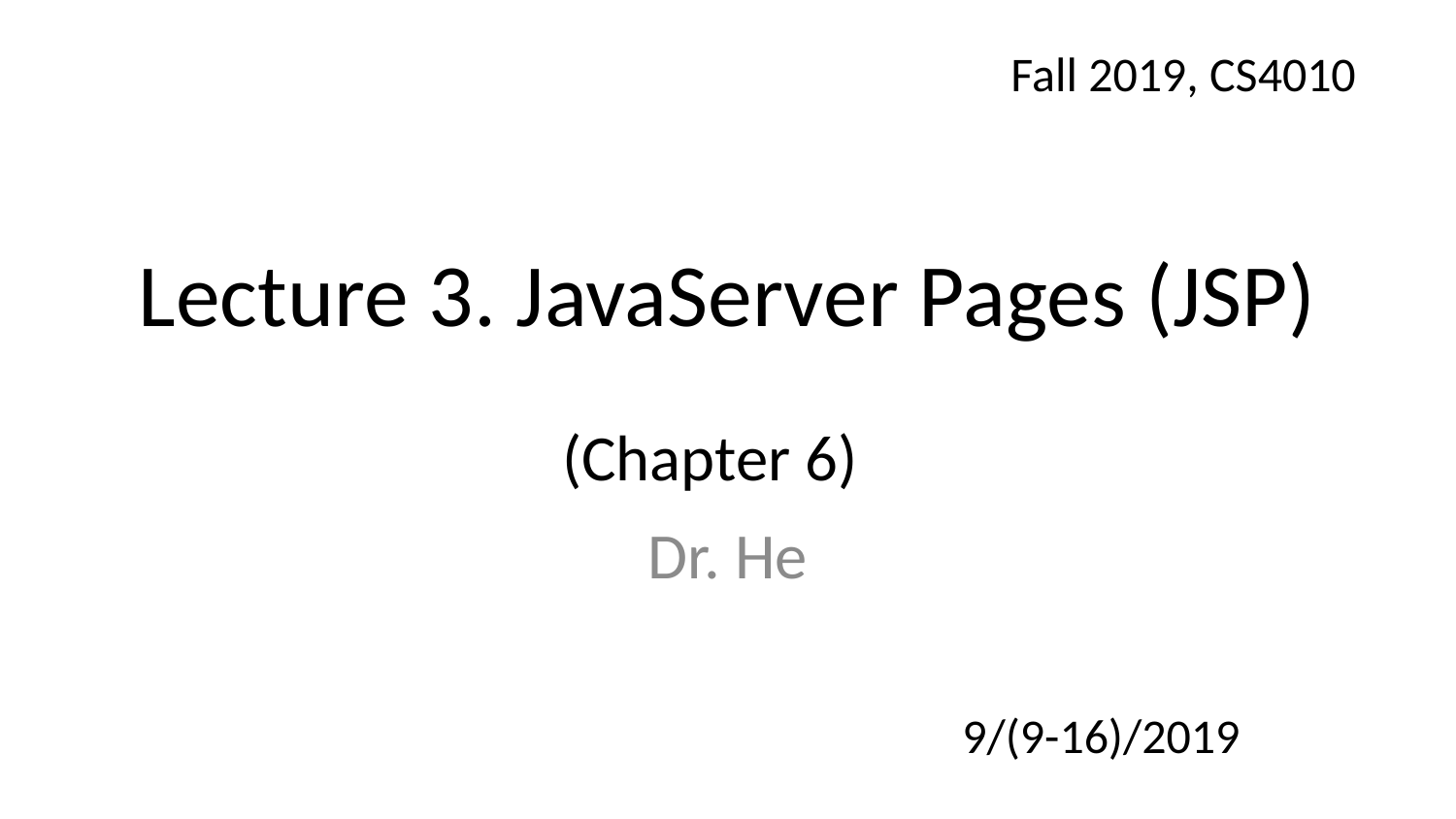

Fall 2019, CS4010
# Lecture 3. JavaServer Pages (JSP)
(Chapter 6)
Dr. He
9/(9-16)/2019